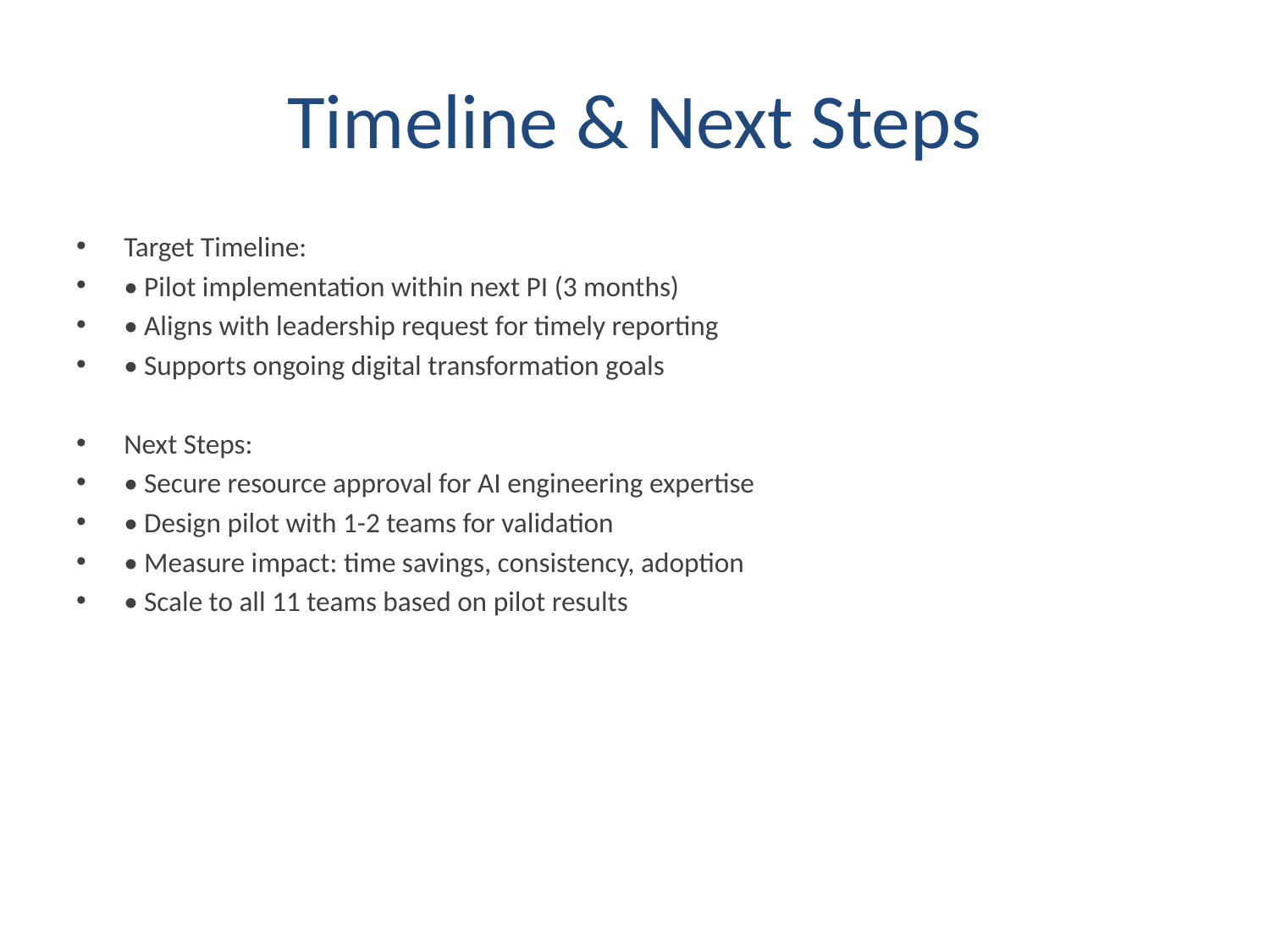

# Timeline & Next Steps
Target Timeline:
• Pilot implementation within next PI (3 months)
• Aligns with leadership request for timely reporting
• Supports ongoing digital transformation goals

Next Steps:
• Secure resource approval for AI engineering expertise
• Design pilot with 1-2 teams for validation
• Measure impact: time savings, consistency, adoption
• Scale to all 11 teams based on pilot results